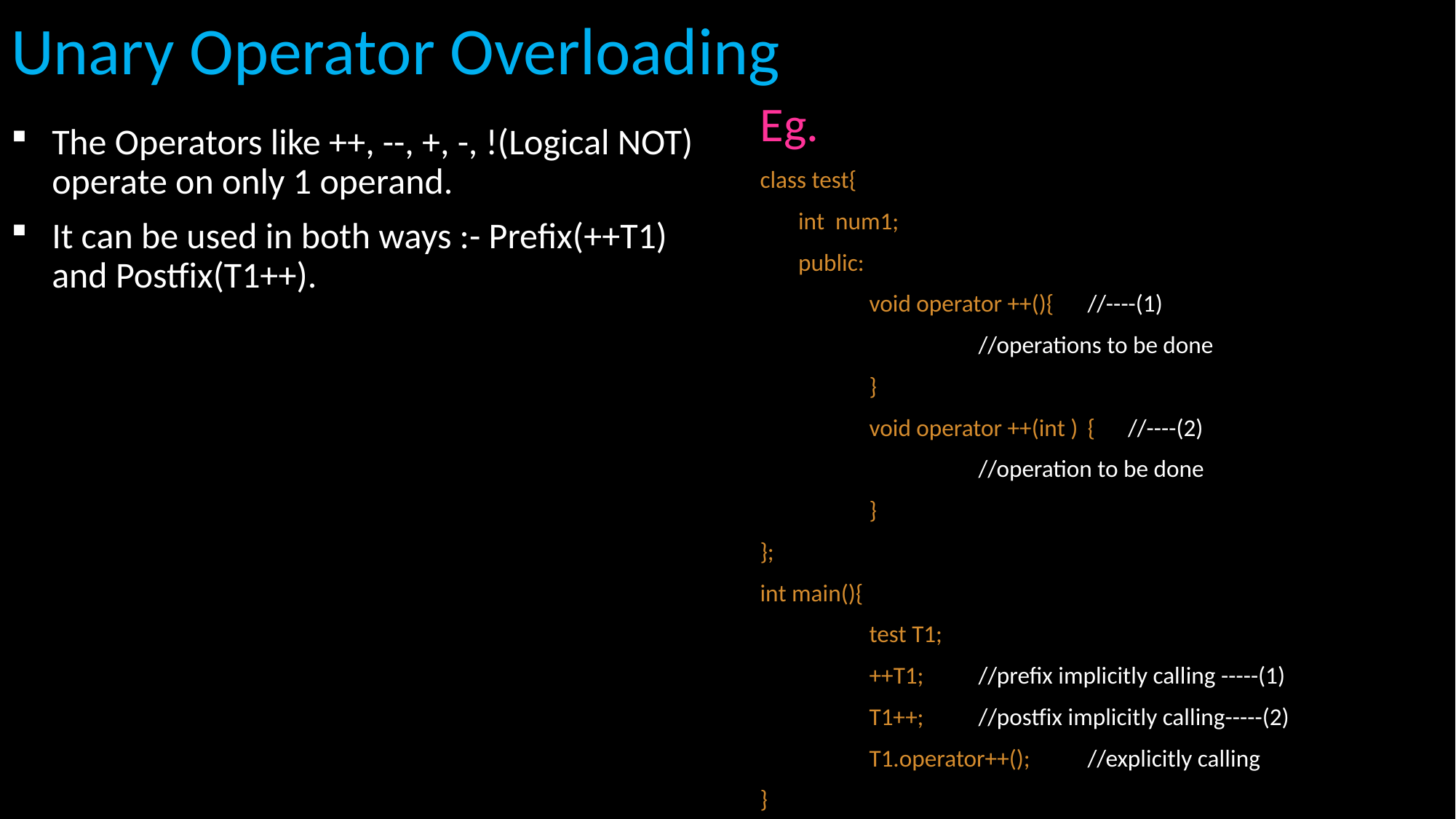

# Unary Operator Overloading
Eg.
class test{
       int  num1;
       public:
	void operator ++(){	//----(1)
		//operations to be done
	}
	void operator ++(int )	{      //----(2)
		//operation to be done
	}
};
int main(){
	test T1;
	++T1;	//prefix implicitly calling -----(1)
	T1++;	//postfix implicitly calling-----(2)
	T1.operator++();	//explicitly calling
}

The Operators like ++, --, +, -, !(Logical NOT) operate on only 1 operand.
It can be used in both ways :- Prefix(++T1) and Postfix(T1++).